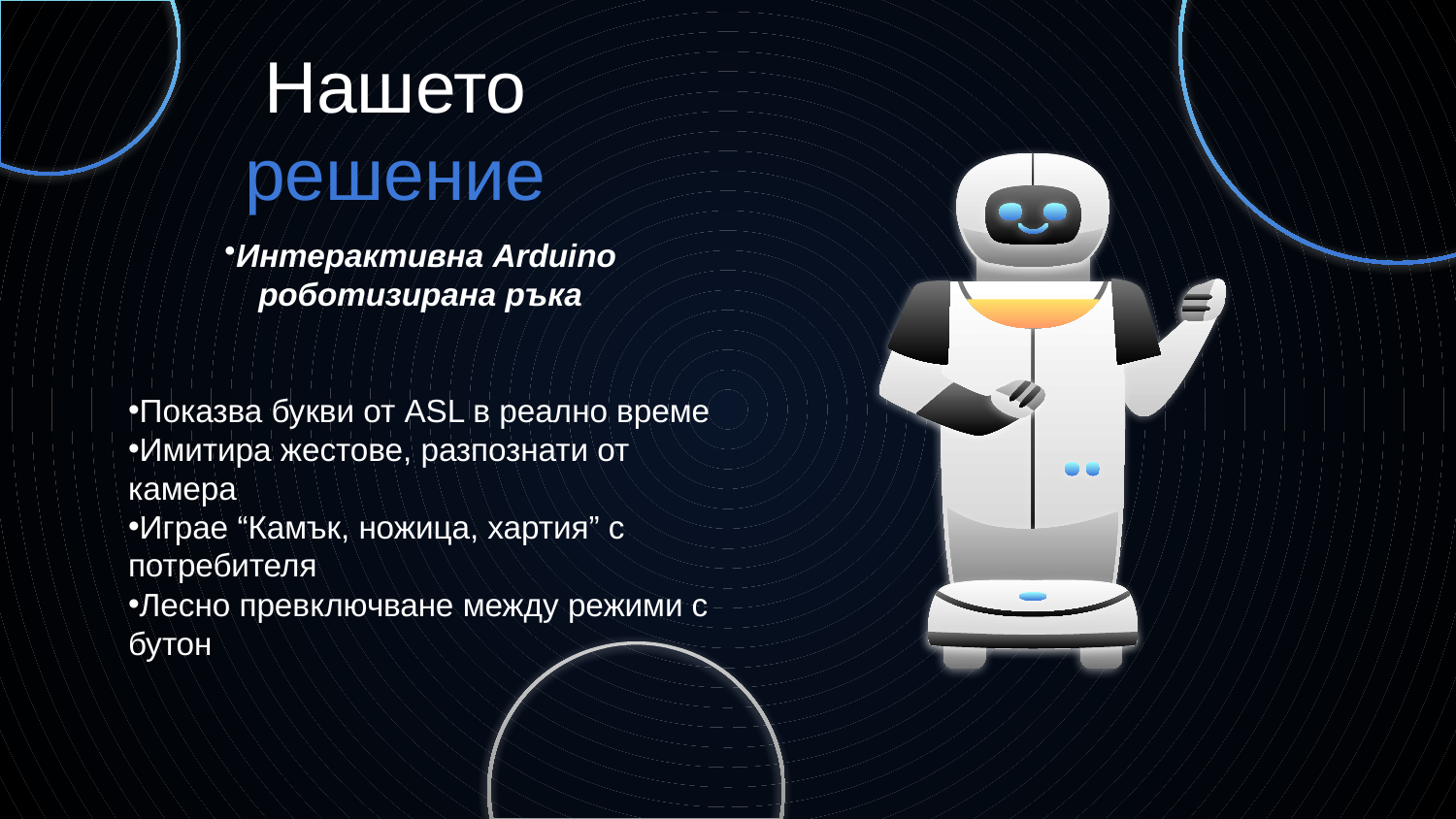

# Нашето решение

Интерактивна Arduino роботизирана ръка

Показва букви от ASL в реално време
Имитира жестове, разпознати от камера
Играе “Камък, ножица, хартия” с потребителя
Лесно превключване между режими с бутон